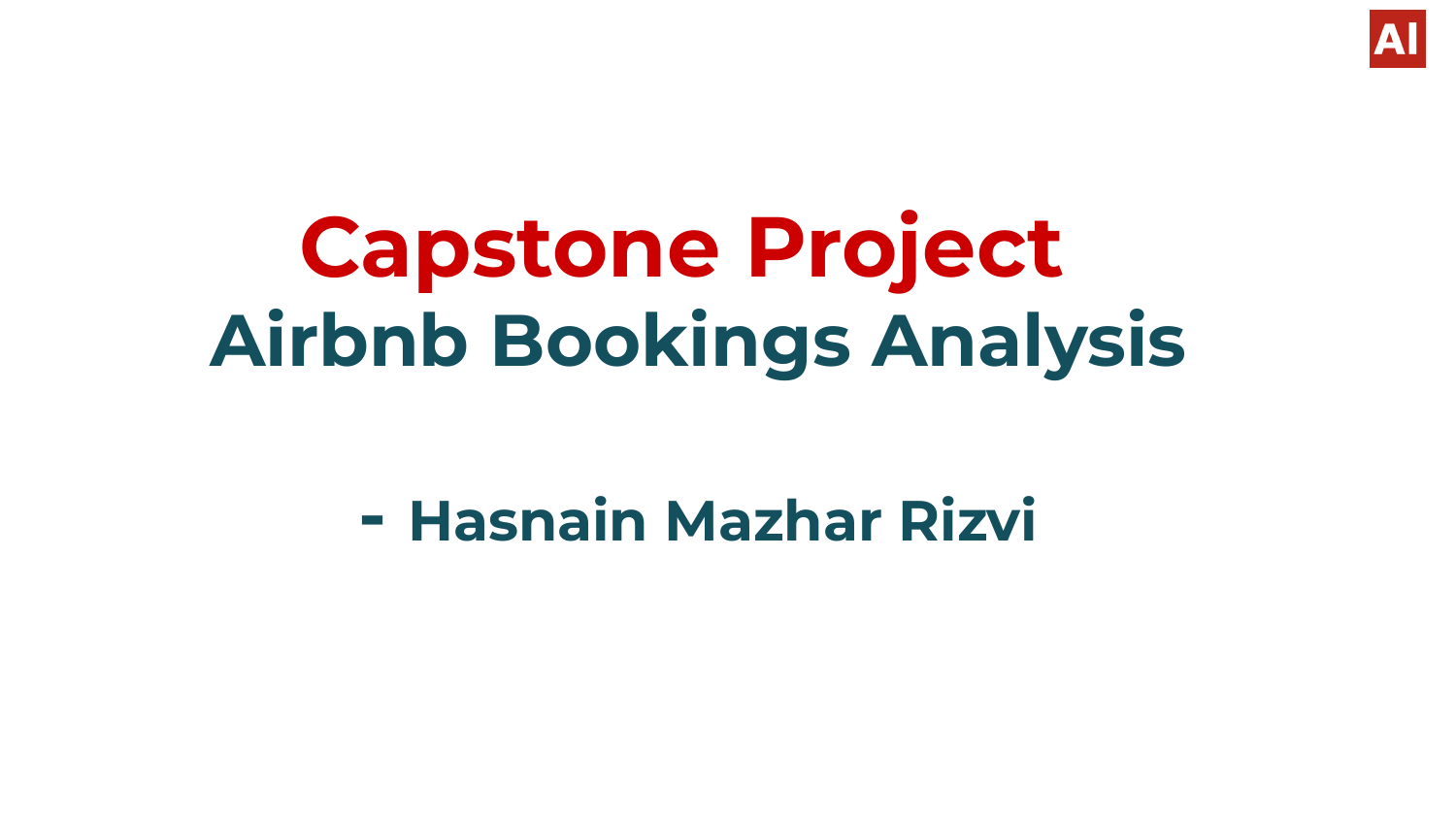

# Capstone Project
Airbnb Bookings Analysis
- Hasnain Mazhar Rizvi